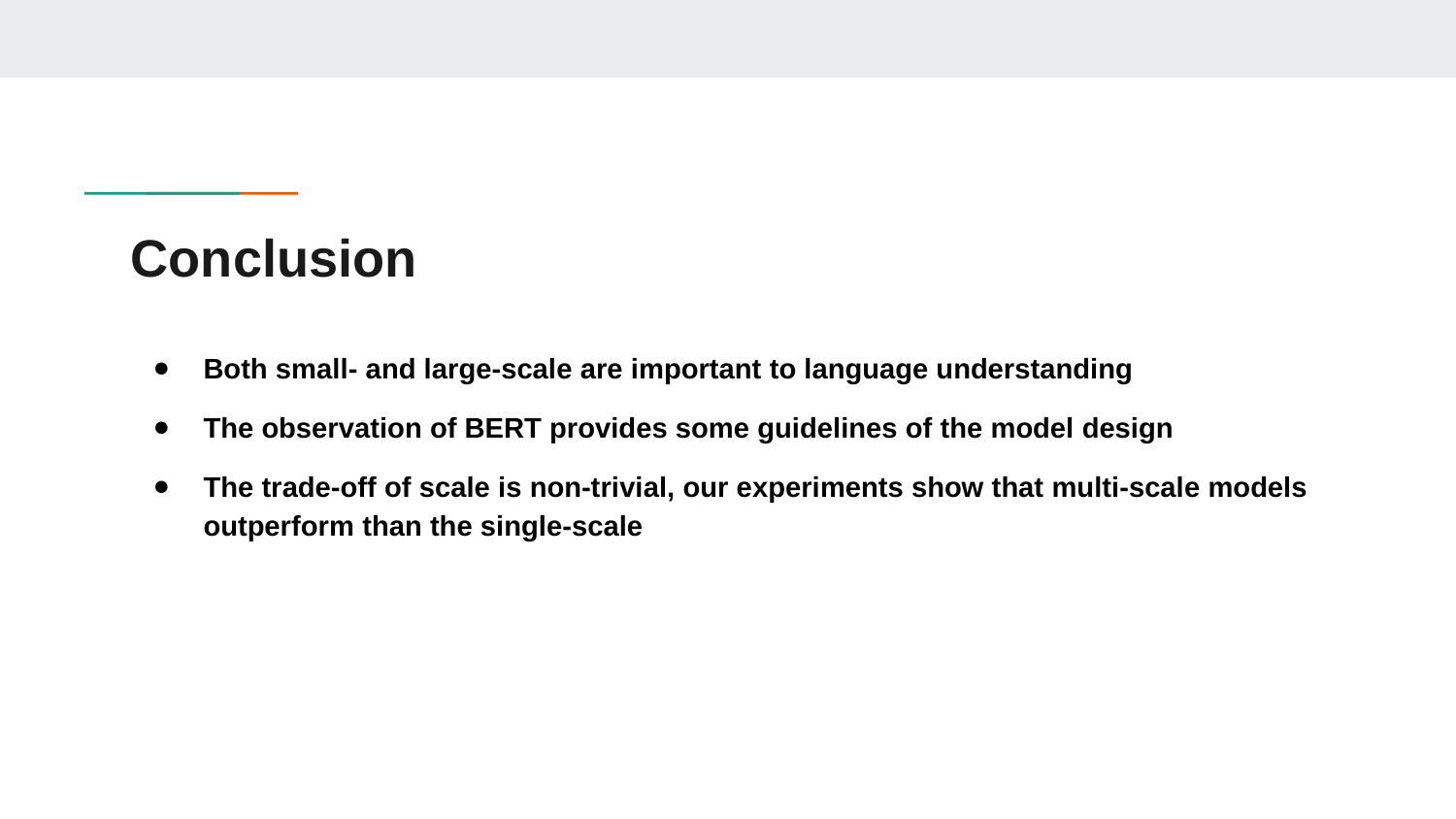

# Conclusion
Both small- and large-scale are important to language understanding
The observation of BERT provides some guidelines of the model design
The trade-off of scale is non-trivial, our experiments show that multi-scale models outperform than the single-scale